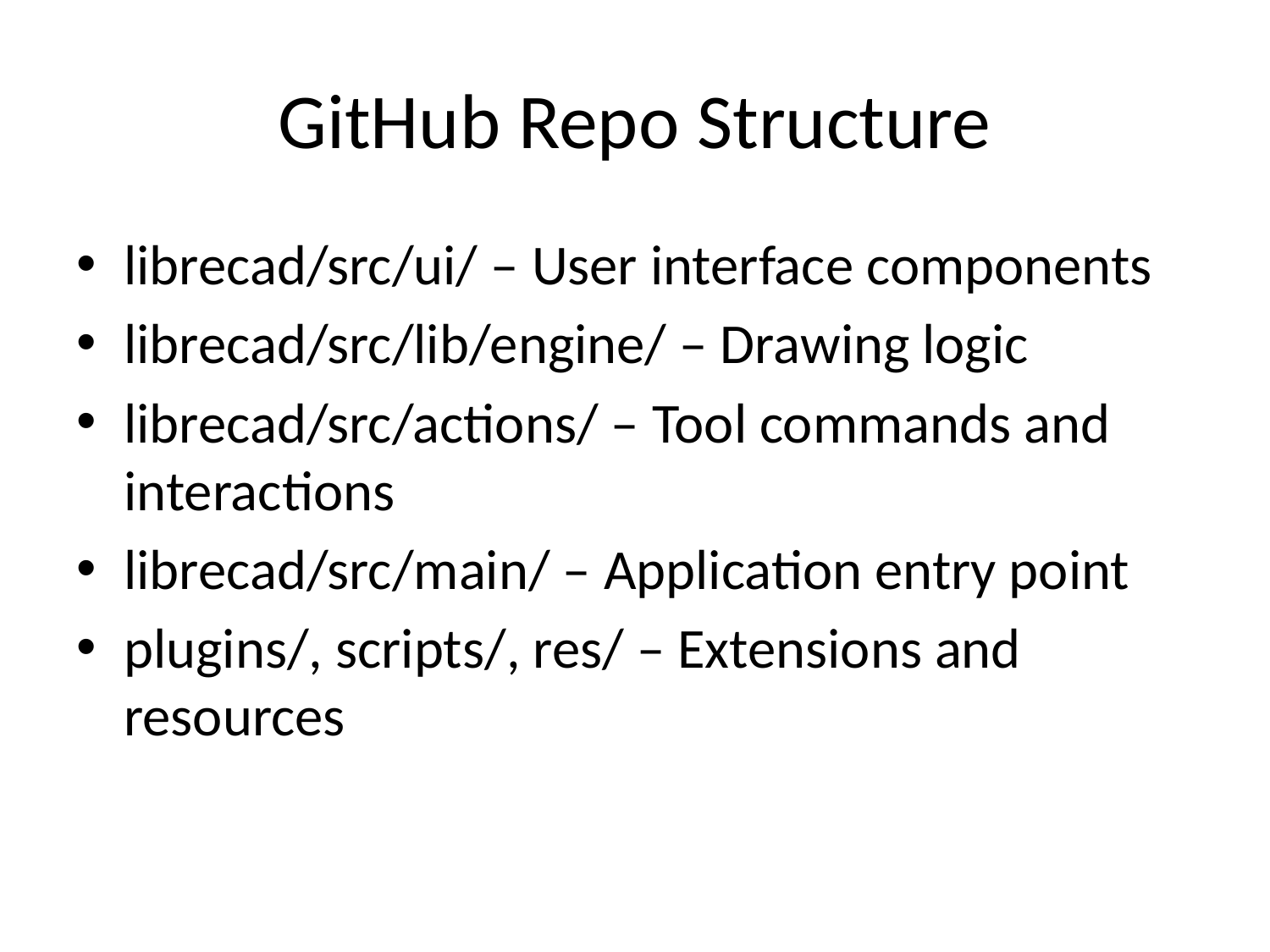

# GitHub Repo Structure
librecad/src/ui/ – User interface components
librecad/src/lib/engine/ – Drawing logic
librecad/src/actions/ – Tool commands and interactions
librecad/src/main/ – Application entry point
plugins/, scripts/, res/ – Extensions and resources